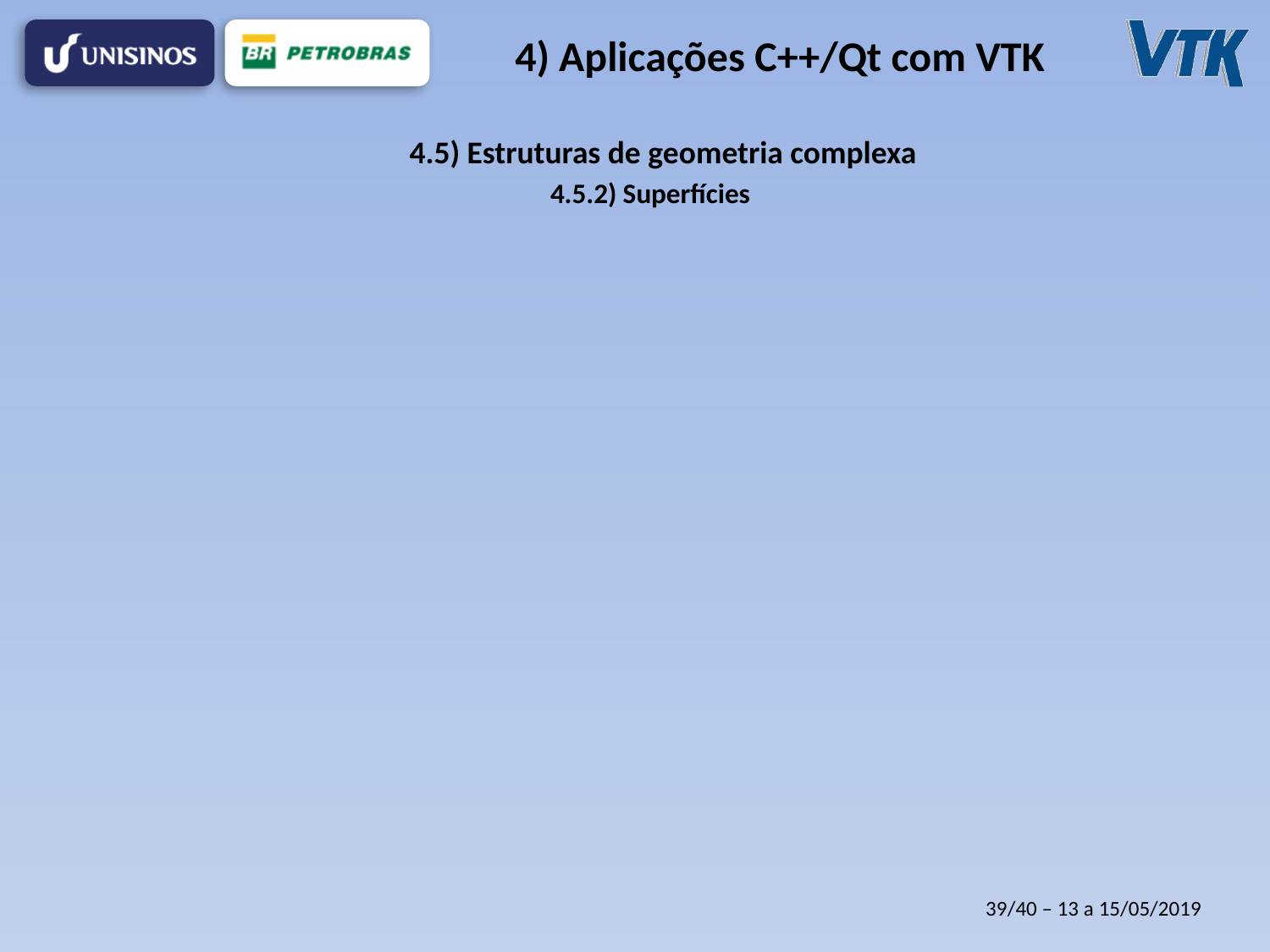

# 4) Aplicações C++/Qt com VTK
4.5) Estruturas de geometria complexa
4.5.2) Superfícies